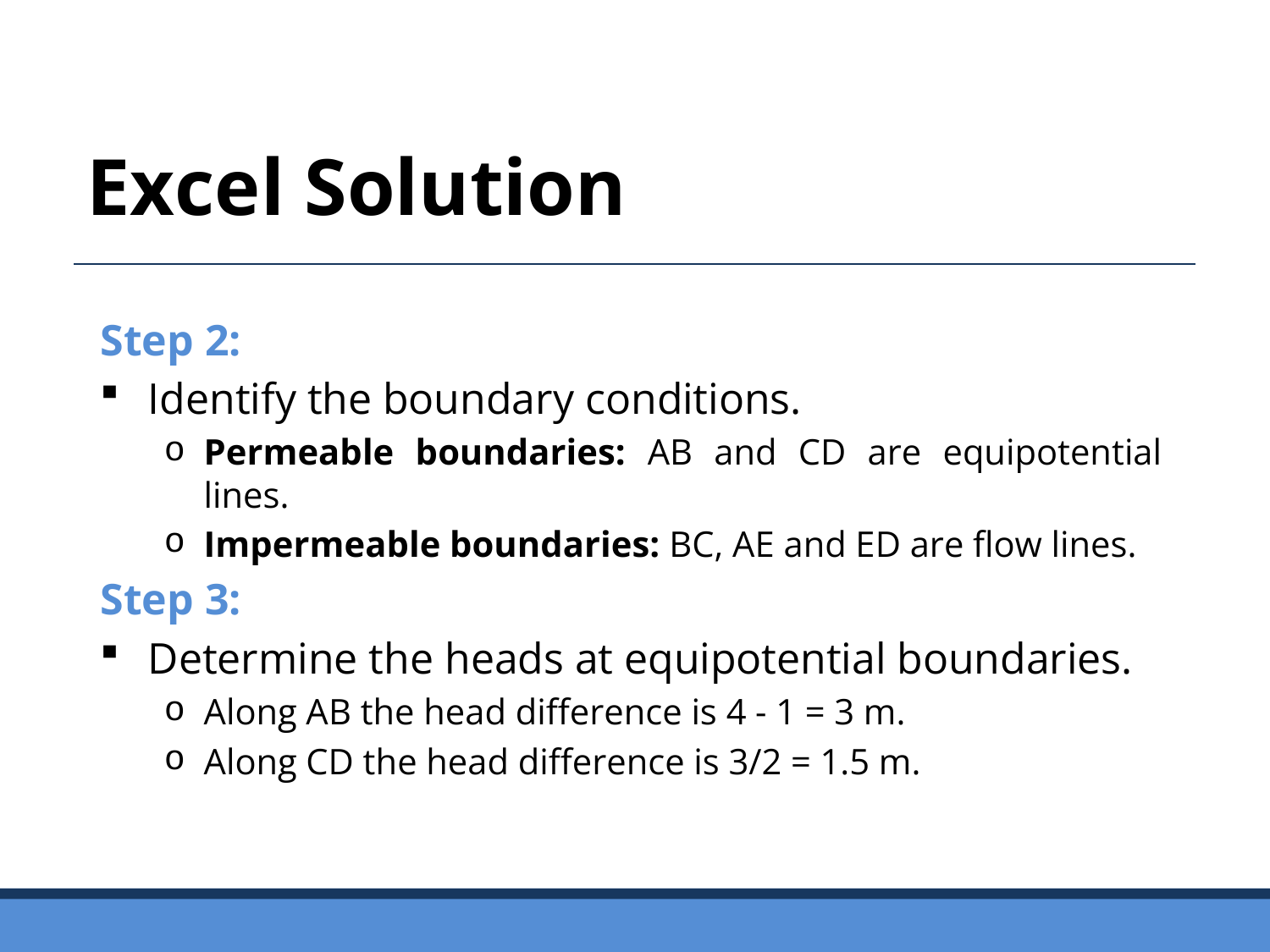

Excel Solution
Step 2:
Identify the boundary conditions.
Permeable boundaries: AB and CD are equipotential lines.
Impermeable boundaries: BC, AE and ED are flow lines.
Step 3:
Determine the heads at equipotential boundaries.
Along AB the head difference is 4 - 1 = 3 m.
Along CD the head difference is 3/2 = 1.5 m.